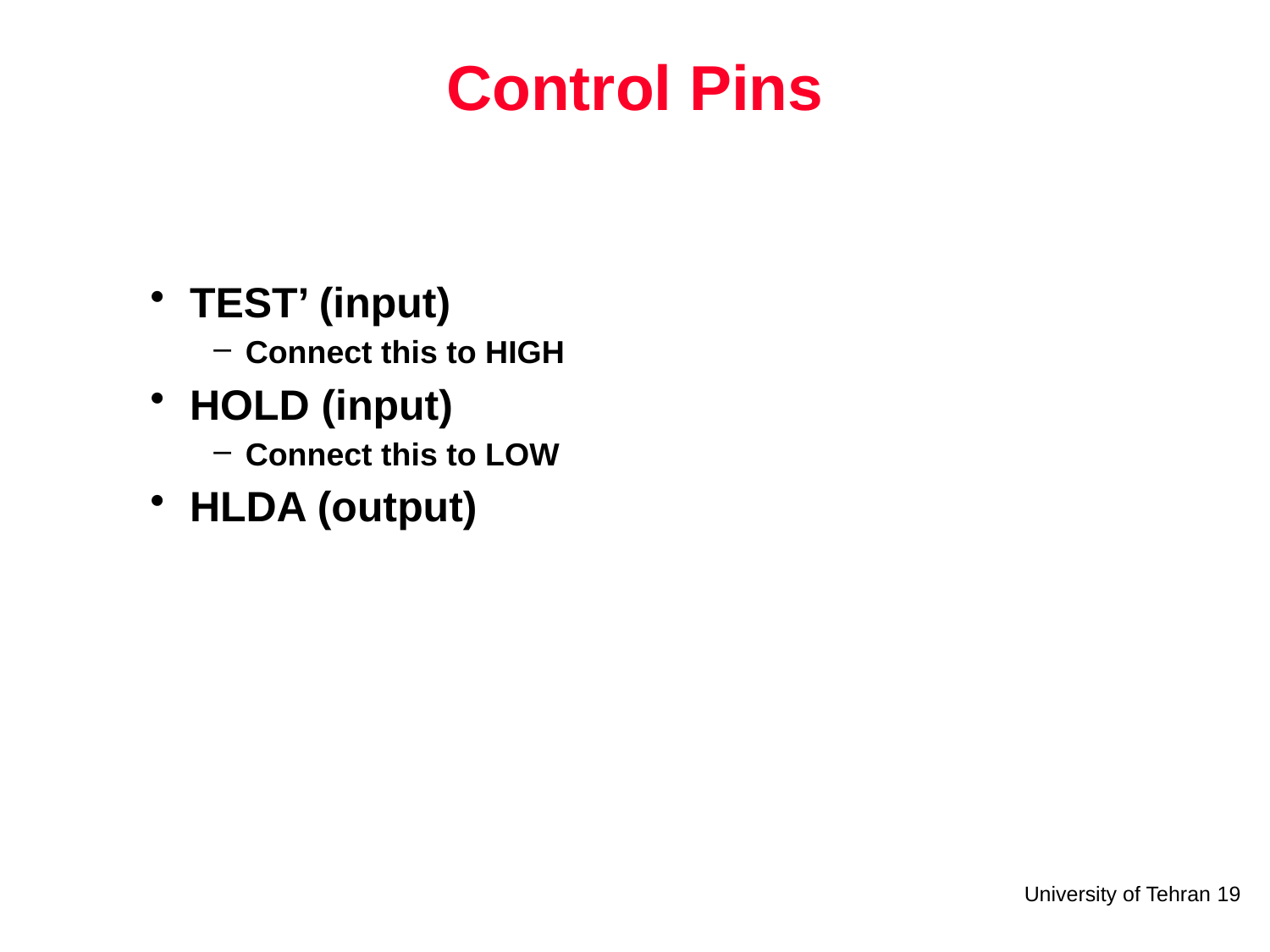

# Control Pins
TEST’ (input)
Connect this to HIGH
HOLD (input)
Connect this to LOW
HLDA (output)